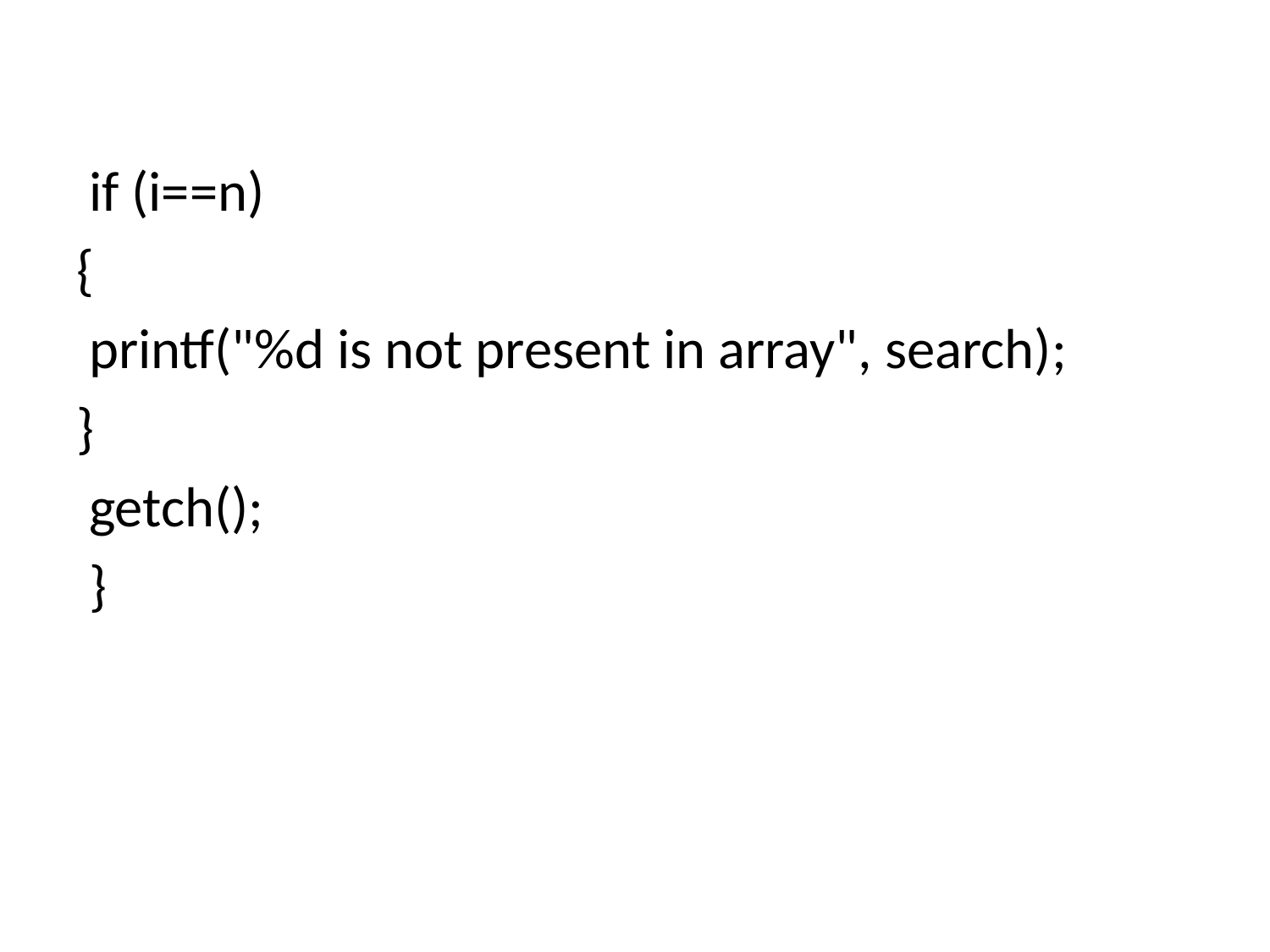

if (i==n)
{
 printf("%d is not present in array", search);
}
 getch();
 }